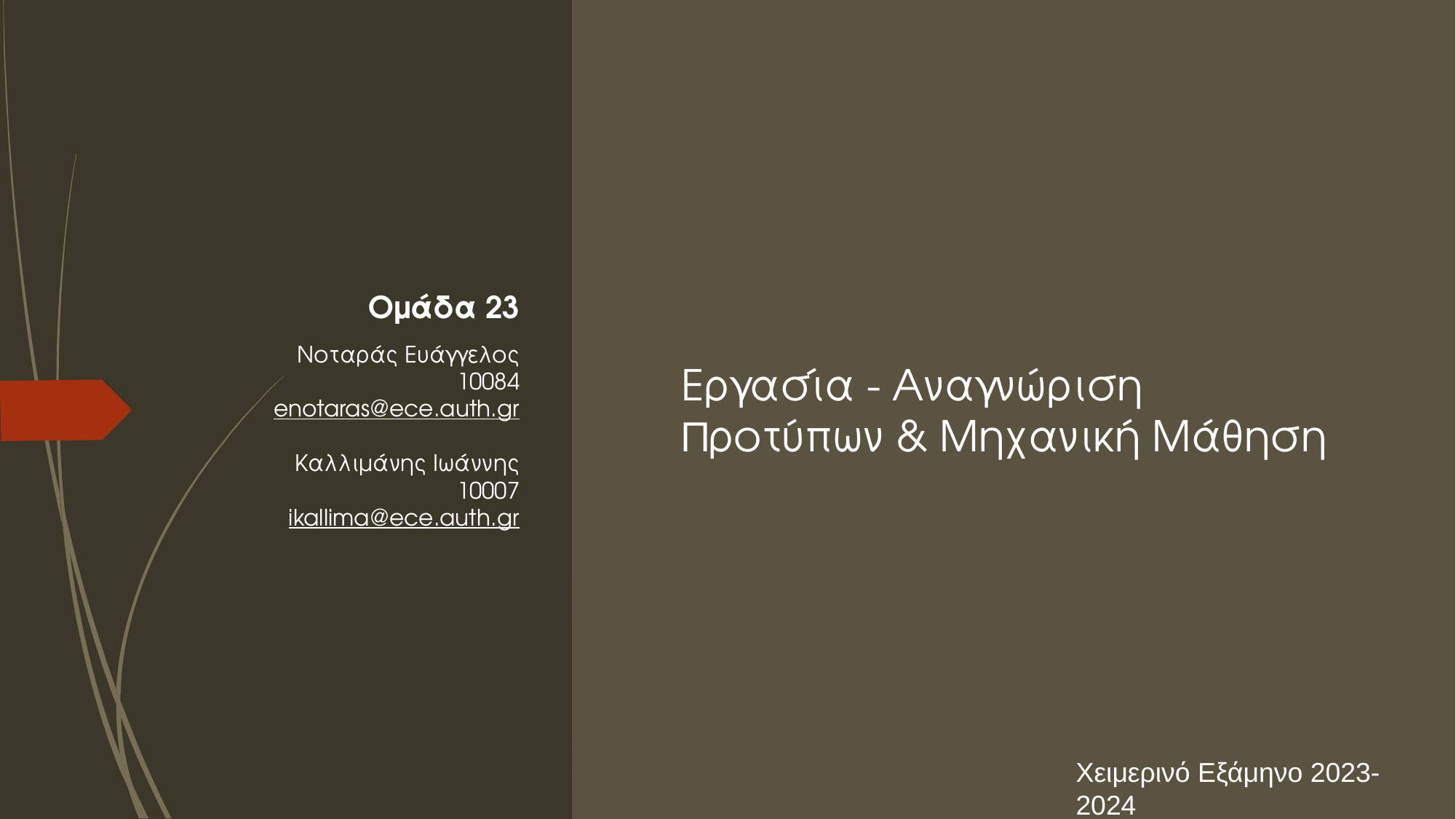

Ομάδα 23
Νοταράς Ευάγγελος
10084
enotaras@ece.auth.gr

Καλλιμάνης Ιωάννης
10007
ikallima@ece.auth.gr
# Εργασία - Αναγνώριση Προτύπων & Μηχανική Μάθηση

Χειμερινό Εξάμηνο 2023-2024